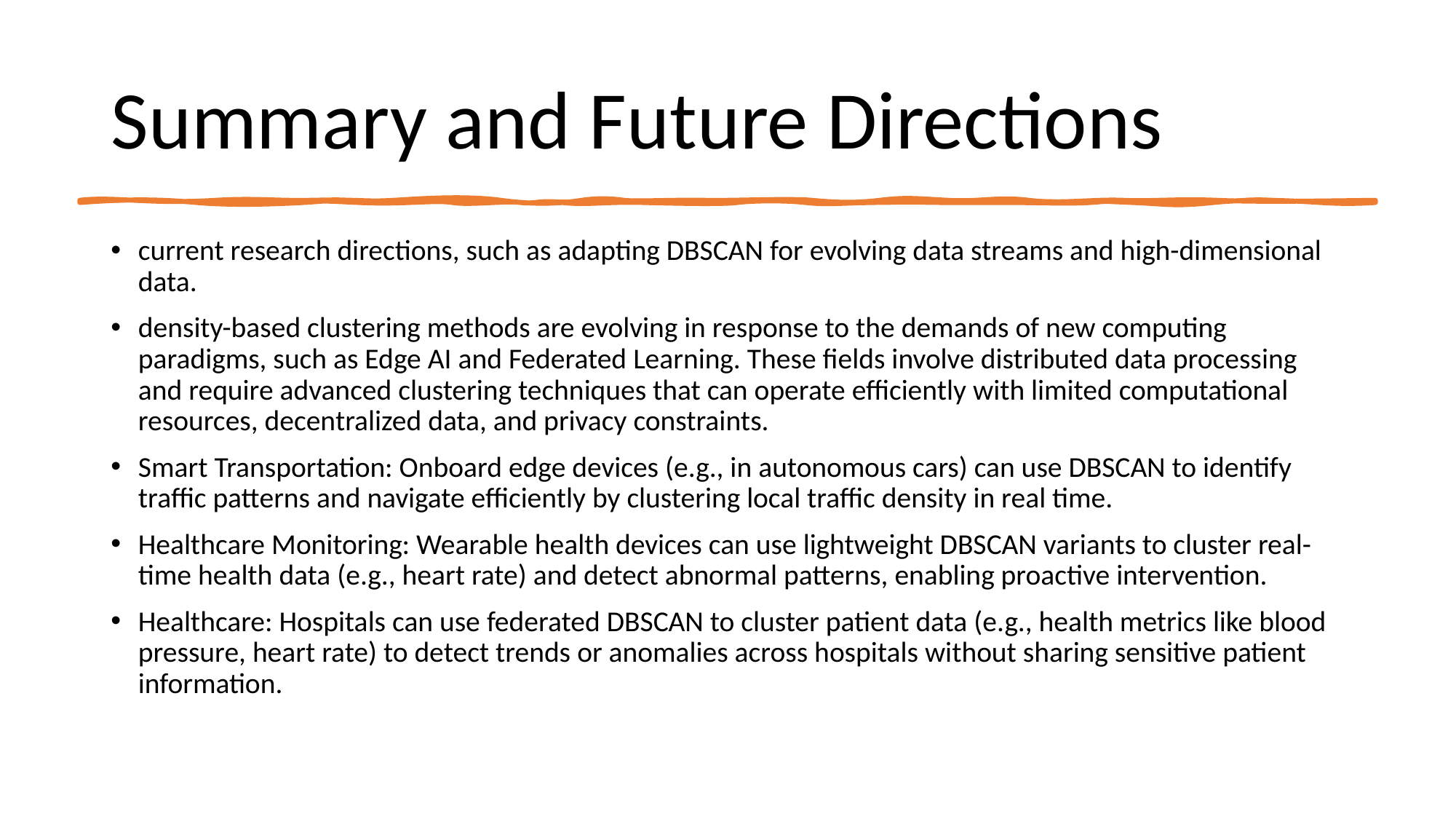

# Summary and Future Directions

current research directions, such as adapting DBSCAN for evolving data streams and high-dimensional data.
density-based clustering methods are evolving in response to the demands of new computing paradigms, such as Edge AI and Federated Learning. These fields involve distributed data processing and require advanced clustering techniques that can operate efficiently with limited computational resources, decentralized data, and privacy constraints.
Smart Transportation: Onboard edge devices (e.g., in autonomous cars) can use DBSCAN to identify traffic patterns and navigate efficiently by clustering local traffic density in real time.
Healthcare Monitoring: Wearable health devices can use lightweight DBSCAN variants to cluster real-time health data (e.g., heart rate) and detect abnormal patterns, enabling proactive intervention.
Healthcare: Hospitals can use federated DBSCAN to cluster patient data (e.g., health metrics like blood pressure, heart rate) to detect trends or anomalies across hospitals without sharing sensitive patient information.